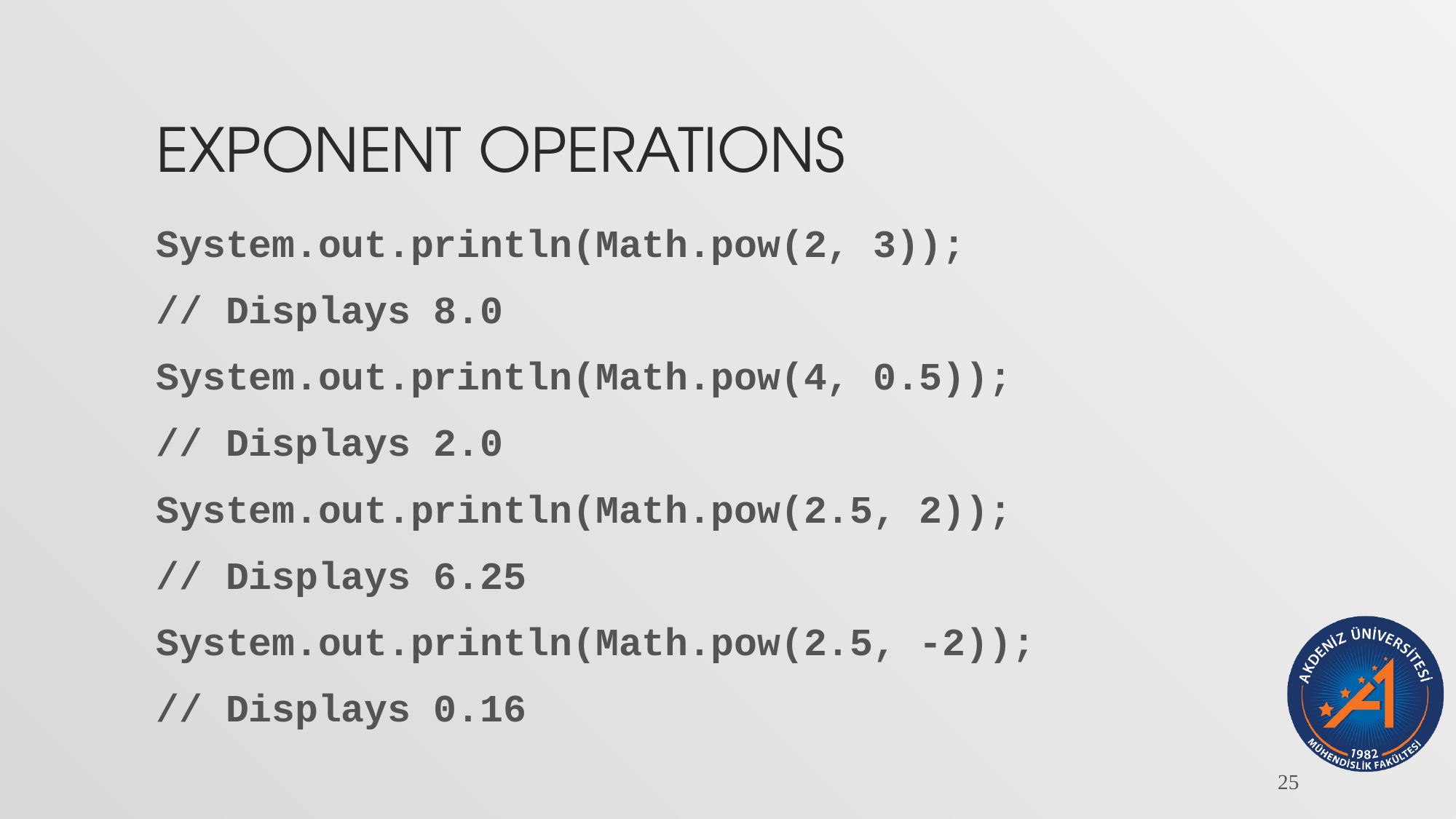

# Exponent Operations
System.out.println(Math.pow(2, 3));
// Displays 8.0
System.out.println(Math.pow(4, 0.5));
// Displays 2.0
System.out.println(Math.pow(2.5, 2));
// Displays 6.25
System.out.println(Math.pow(2.5, -2));
// Displays 0.16
25